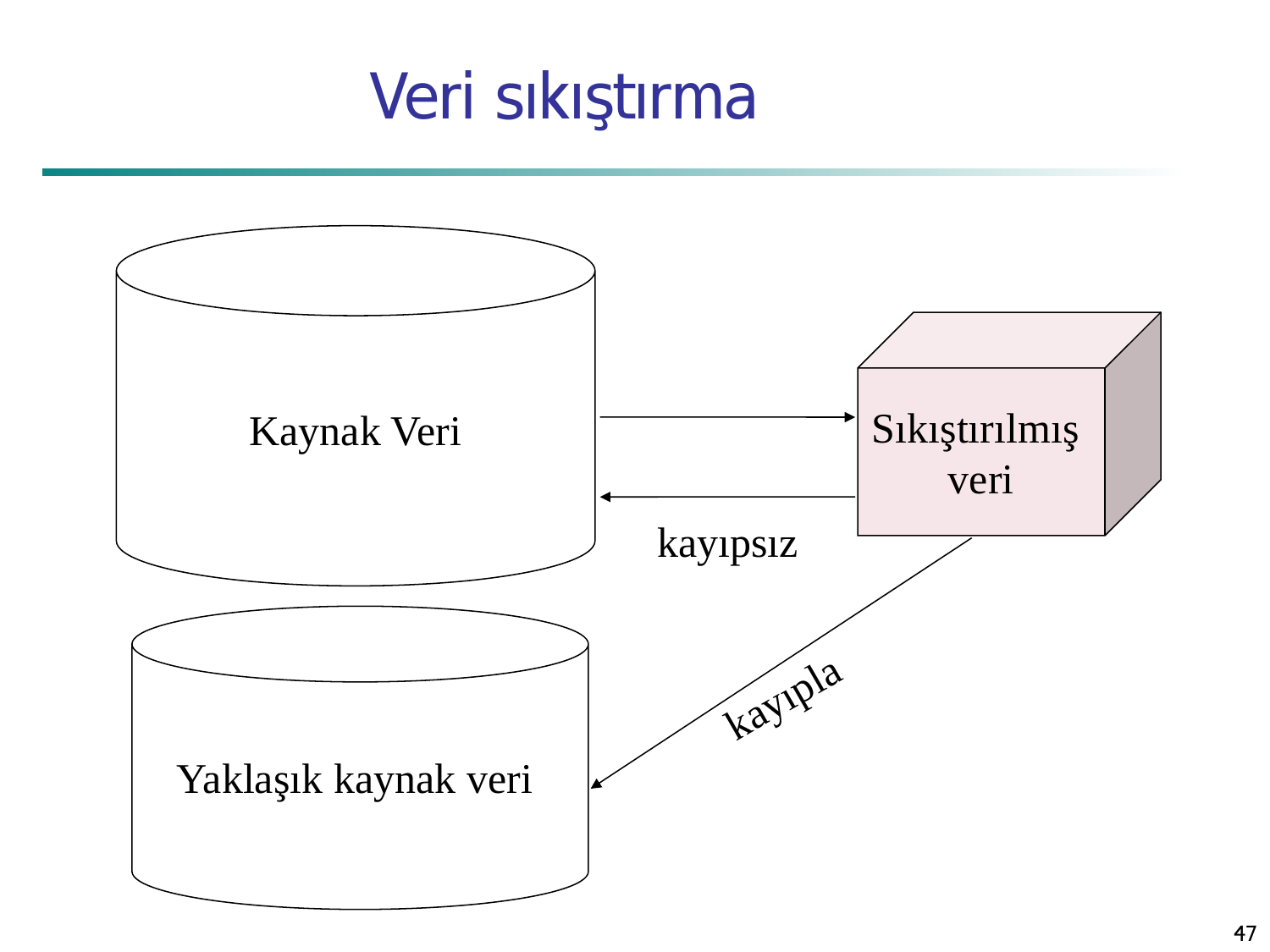

# Veri sıkıştırma
Kaynak Veri
Sıkıştırılmış
veri

kayıpsız

Yaklaşık kaynak veri
kayıpla
47